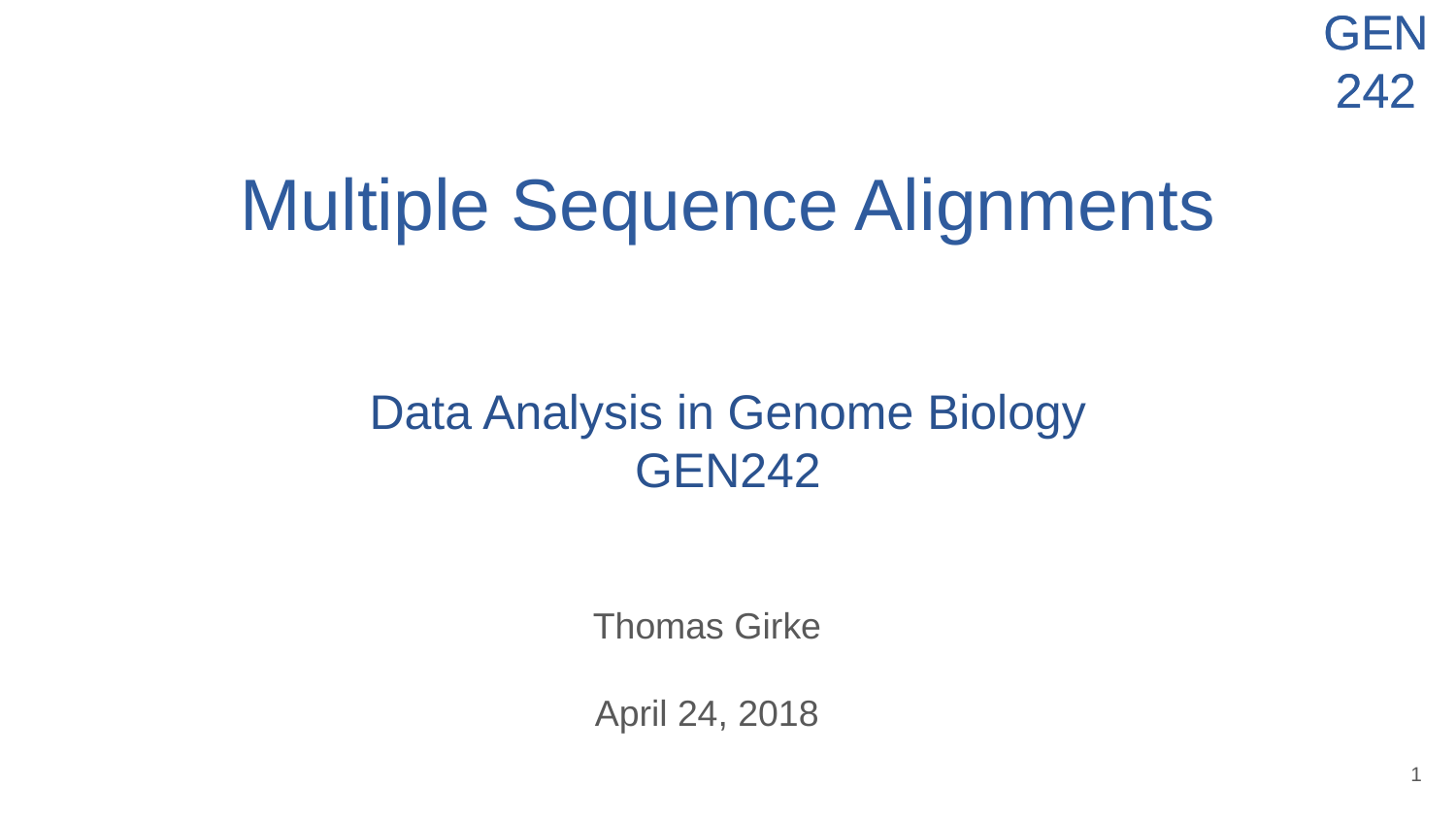

# Multiple Sequence Alignments
Data Analysis in Genome Biology
GEN242

Thomas Girke

April 24, 2018

1